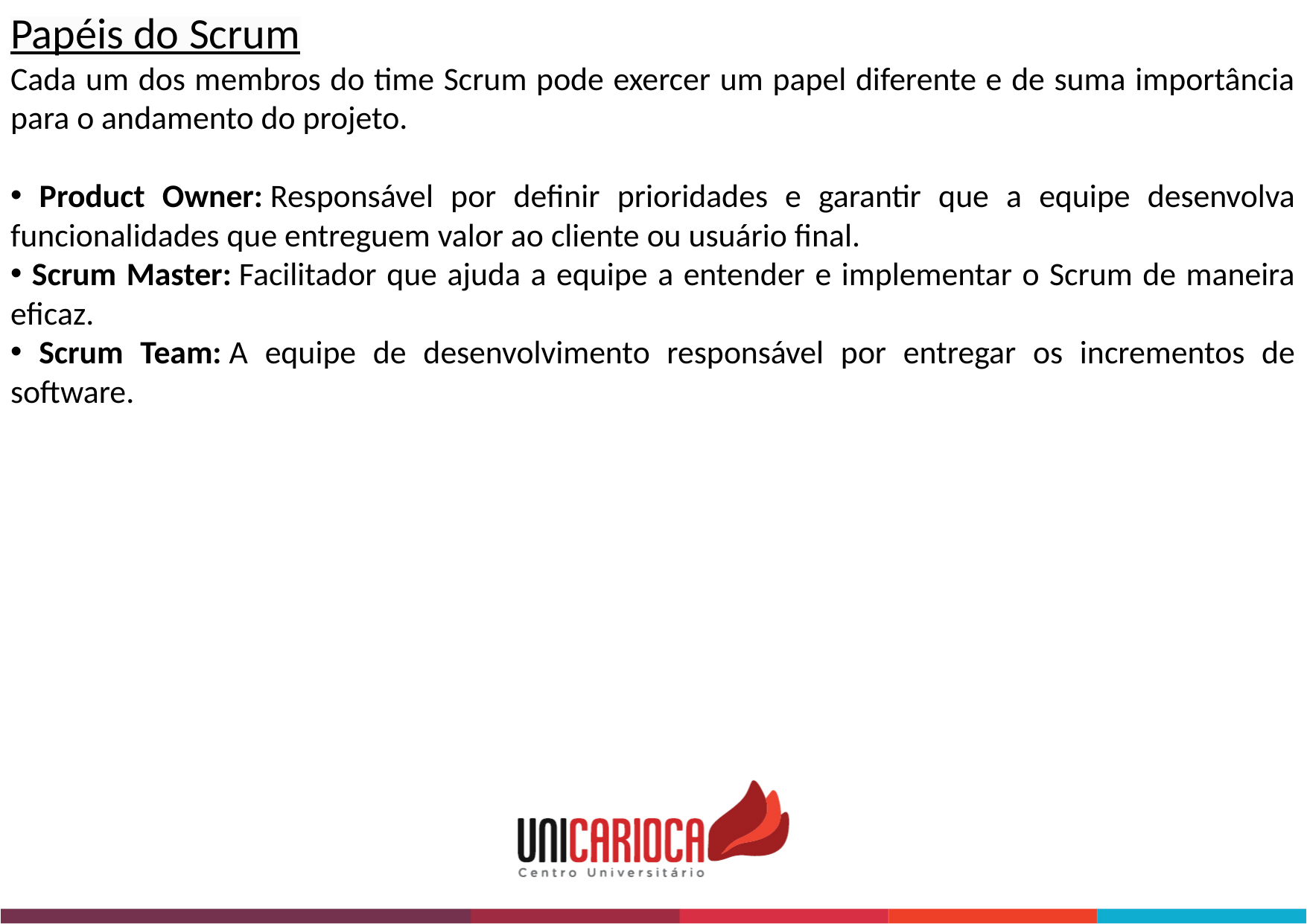

Papéis do Scrum
Cada um dos membros do time Scrum pode exercer um papel diferente e de suma importância para o andamento do projeto.

 Product Owner: Responsável por definir prioridades e garantir que a equipe desenvolva funcionalidades que entreguem valor ao cliente ou usuário final.
 Scrum Master: Facilitador que ajuda a equipe a entender e implementar o Scrum de maneira eficaz.
 Scrum Team: A equipe de desenvolvimento responsável por entregar os incrementos de software.